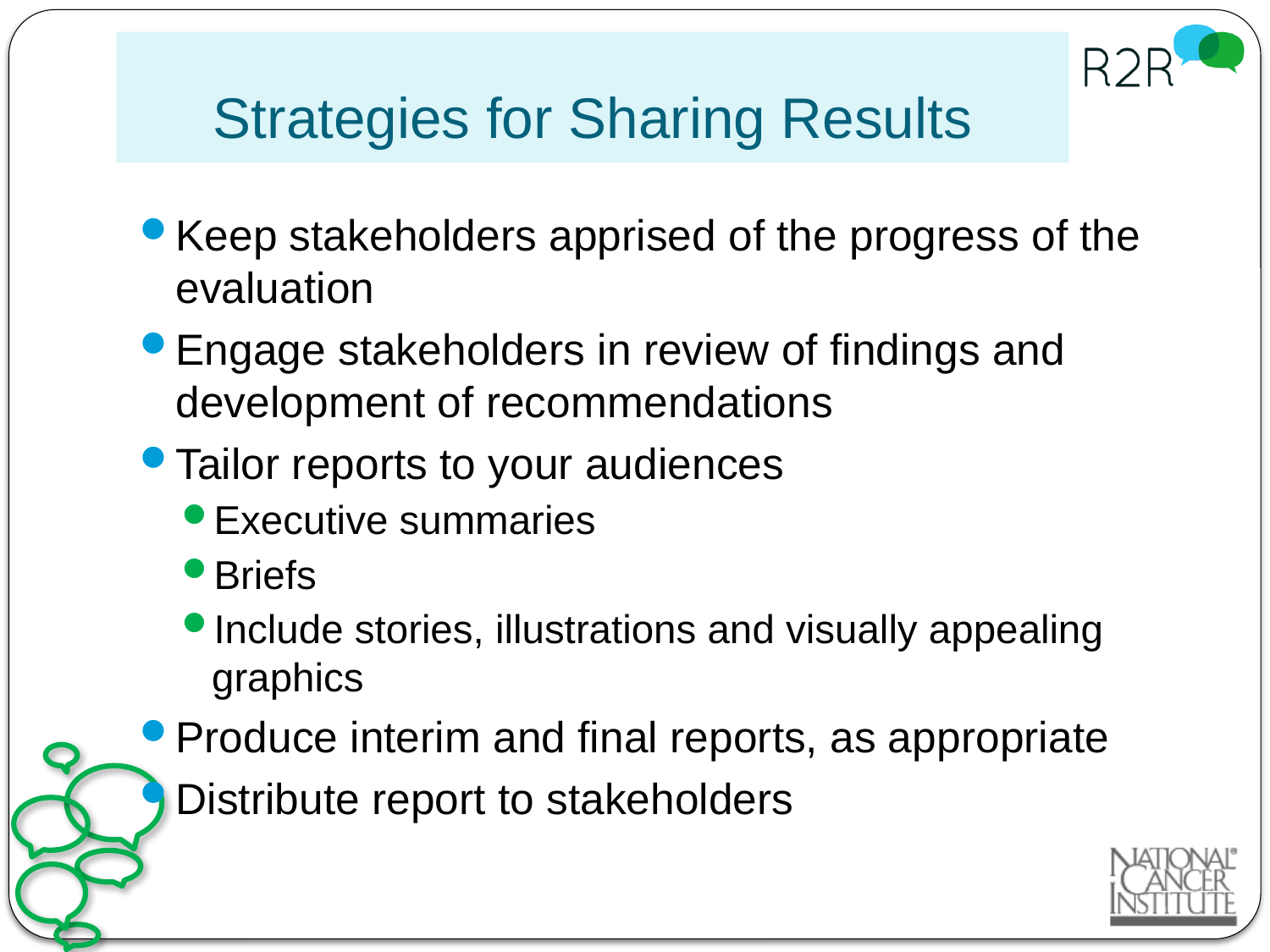

# Strategies for Sharing Results
Keep stakeholders apprised of the progress of the evaluation
Engage stakeholders in review of findings and development of recommendations
Tailor reports to your audiences
Executive summaries
Briefs
Include stories, illustrations and visually appealing graphics
Produce interim and final reports, as appropriate
Distribute report to stakeholders